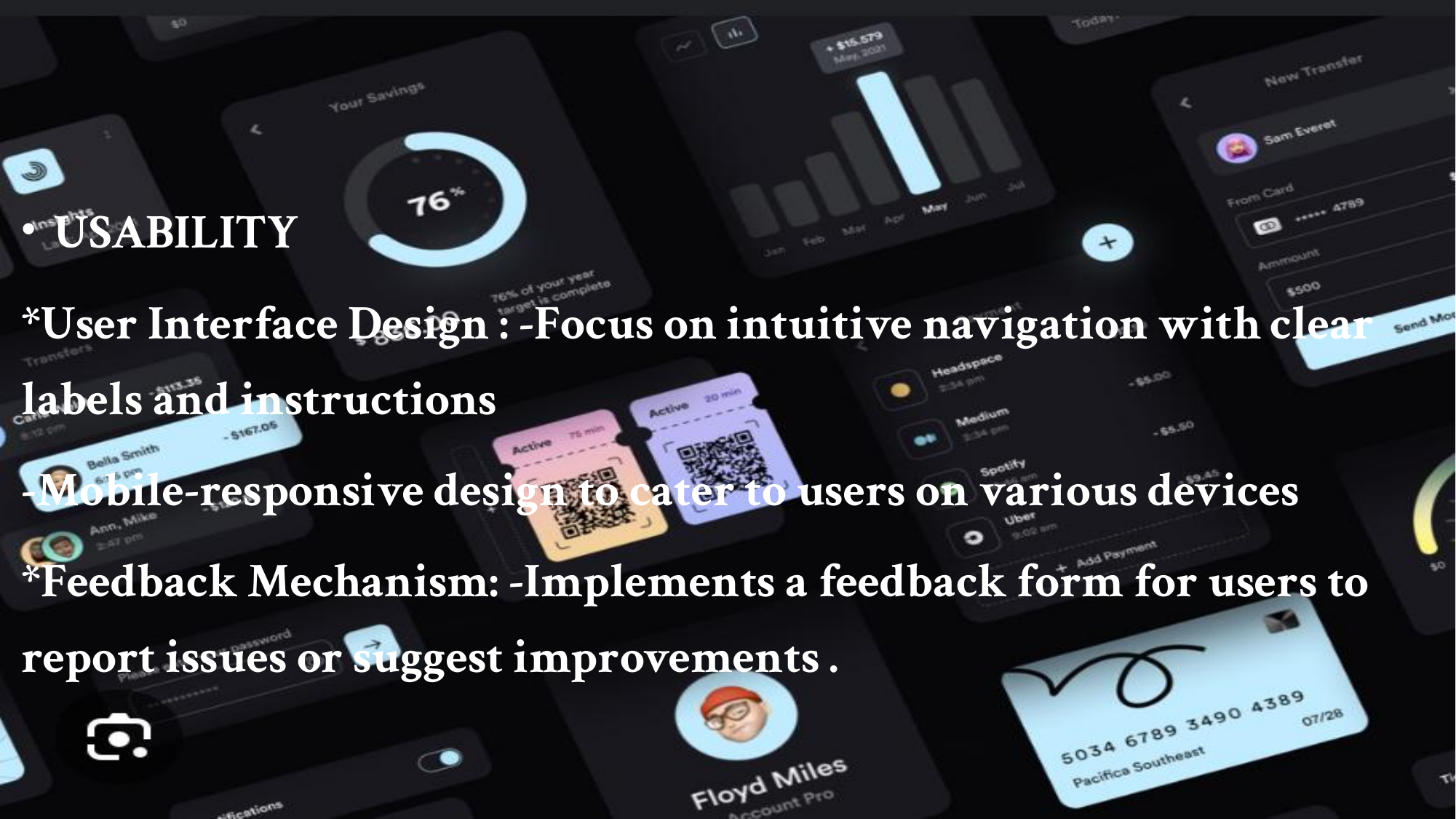

#

USABILITY
*User Interface Design : -Focus on intuitive navigation with clear labels and instructions
-Mobile-responsive design to cater to users on various devices
*Feedback Mechanism: -Implements a feedback form for users to report issues or suggest improvements .